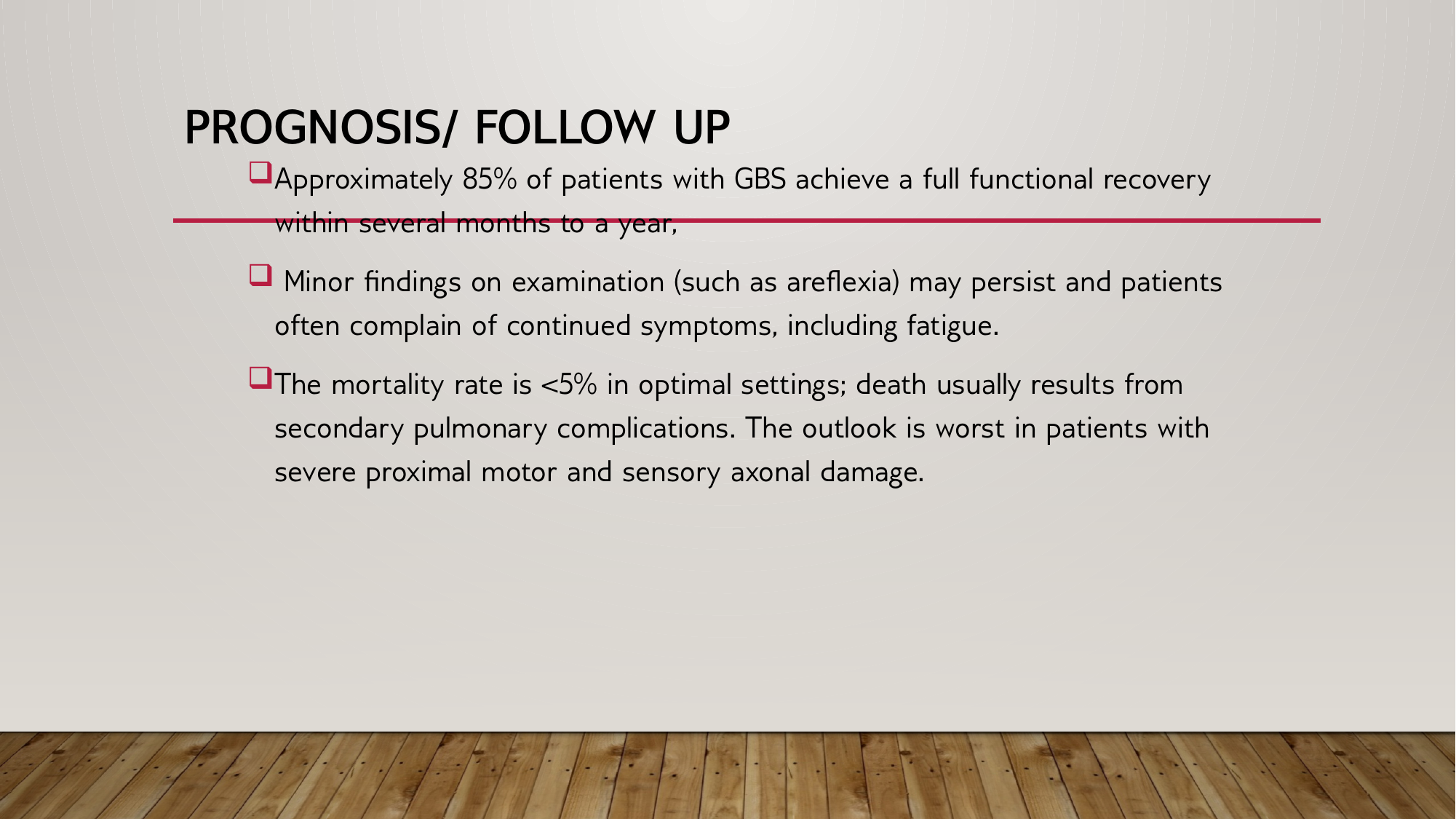

# PROGNOSIS/ FOLLOW UP
Approximately 85% of patients with GBS achieve a full functional recovery within several months to a year,
 Minor findings on examination (such as areflexia) may persist and patients often complain of continued symptoms, including fatigue.
The mortality rate is <5% in optimal settings; death usually results from secondary pulmonary complications. The outlook is worst in patients with severe proximal motor and sensory axonal damage.